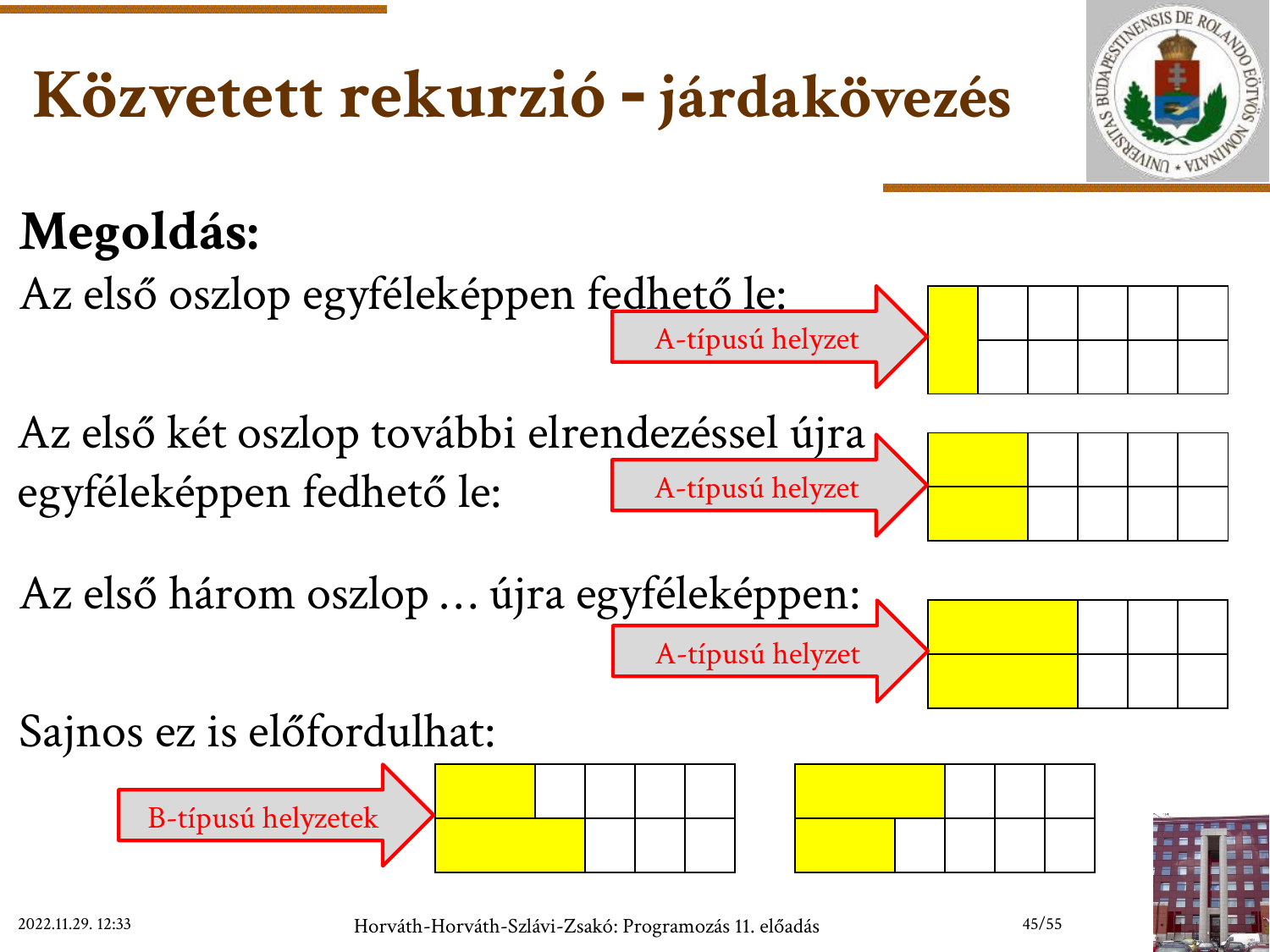

# Közvetett rekurzió − járdakövezés
Megoldás:
Az első oszlop egyféleképpen fedhető le:

Az első két oszlop további elrendezéssel újra
egyféleképpen fedhető le:

Az első három oszlop … újra egyféleképpen:

Sajnos ez is előfordulhat:
A-típusú helyzet
|  |  |  |  |  |  |
| --- | --- | --- | --- | --- | --- |
|  |  |  |  |  |  |
|  |  |  |  |  |  |
| --- | --- | --- | --- | --- | --- |
|  |  |  |  |  |  |
A-típusú helyzet
|  |  |  |  |  |  |
| --- | --- | --- | --- | --- | --- |
|  |  |  |  |  |  |
A-típusú helyzet
B-típusú helyzetek
|  |  |  |  |  |  |
| --- | --- | --- | --- | --- | --- |
|  |  |  |  |  |  |
|  |  |  |  |  |  |
| --- | --- | --- | --- | --- | --- |
|  |  |  |  |  |  |
2022.11.29.
2022.11.29. 12:33
Horváth-Horváth-Szlávi-Zsakó: Programozás 11. előadás
45/55